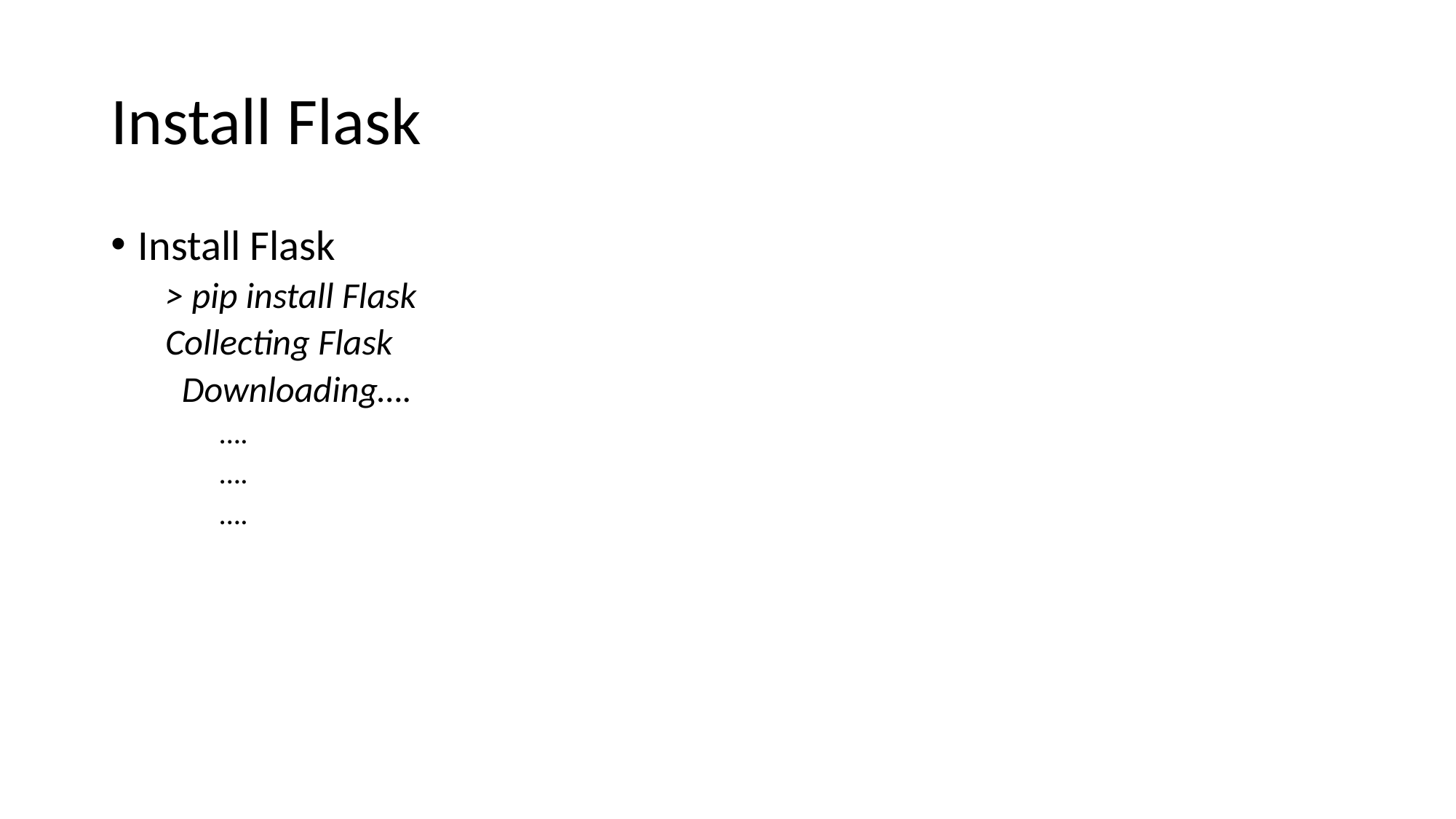

# Install Flask
Install Flask
> pip install Flask
Collecting Flask
  Downloading….
….
….
….